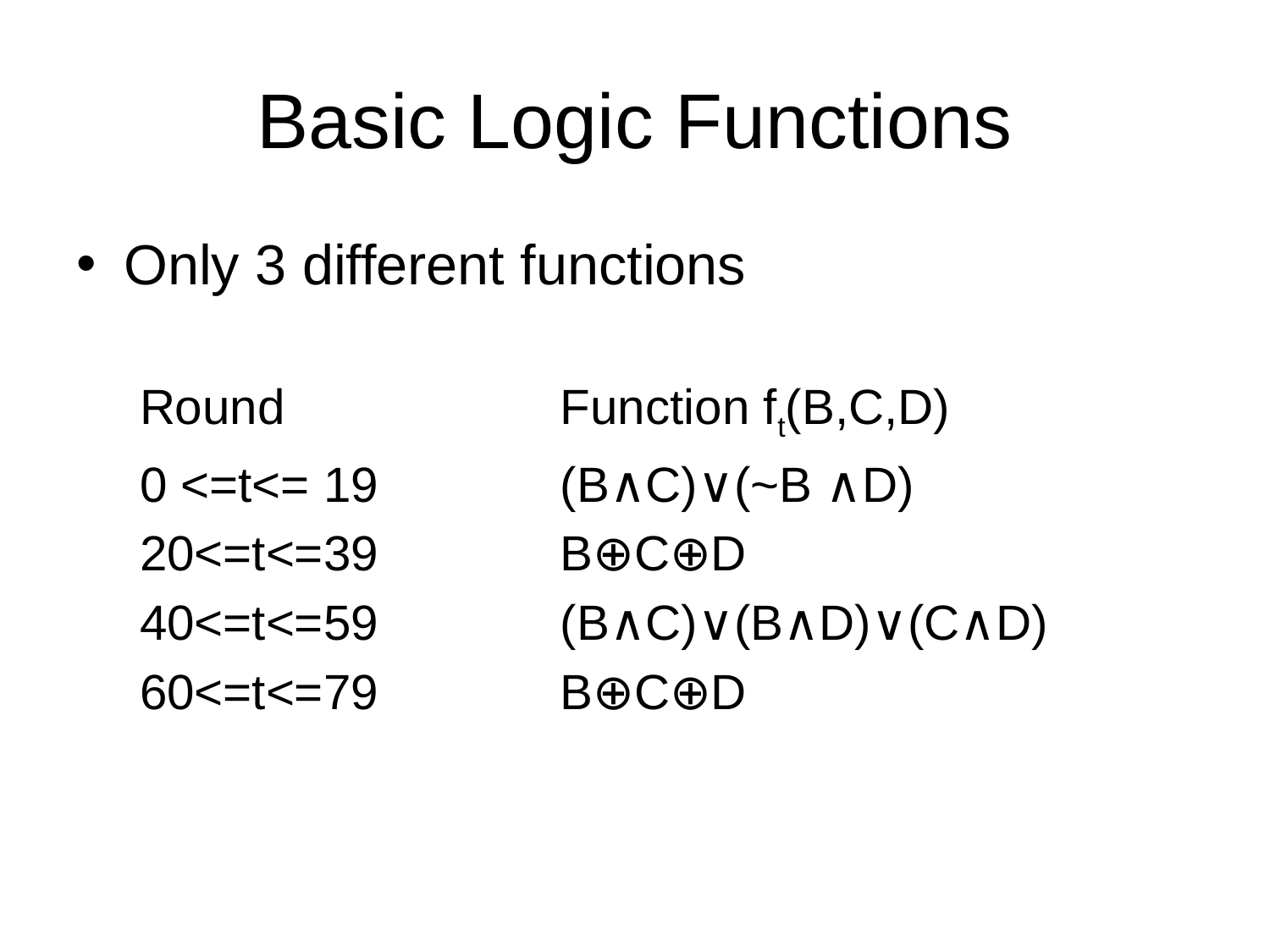

# Basic Logic Functions
Only 3 different functions

Round			Function ft(B,C,D)
0 <=t<= 19		(B∧C)∨(~B ∧D)
20<=t<=39 		B⊕C⊕D
40<=t<=59 		(B∧C)∨(B∧D)∨(C∧D)
60<=t<=79 		B⊕C⊕D